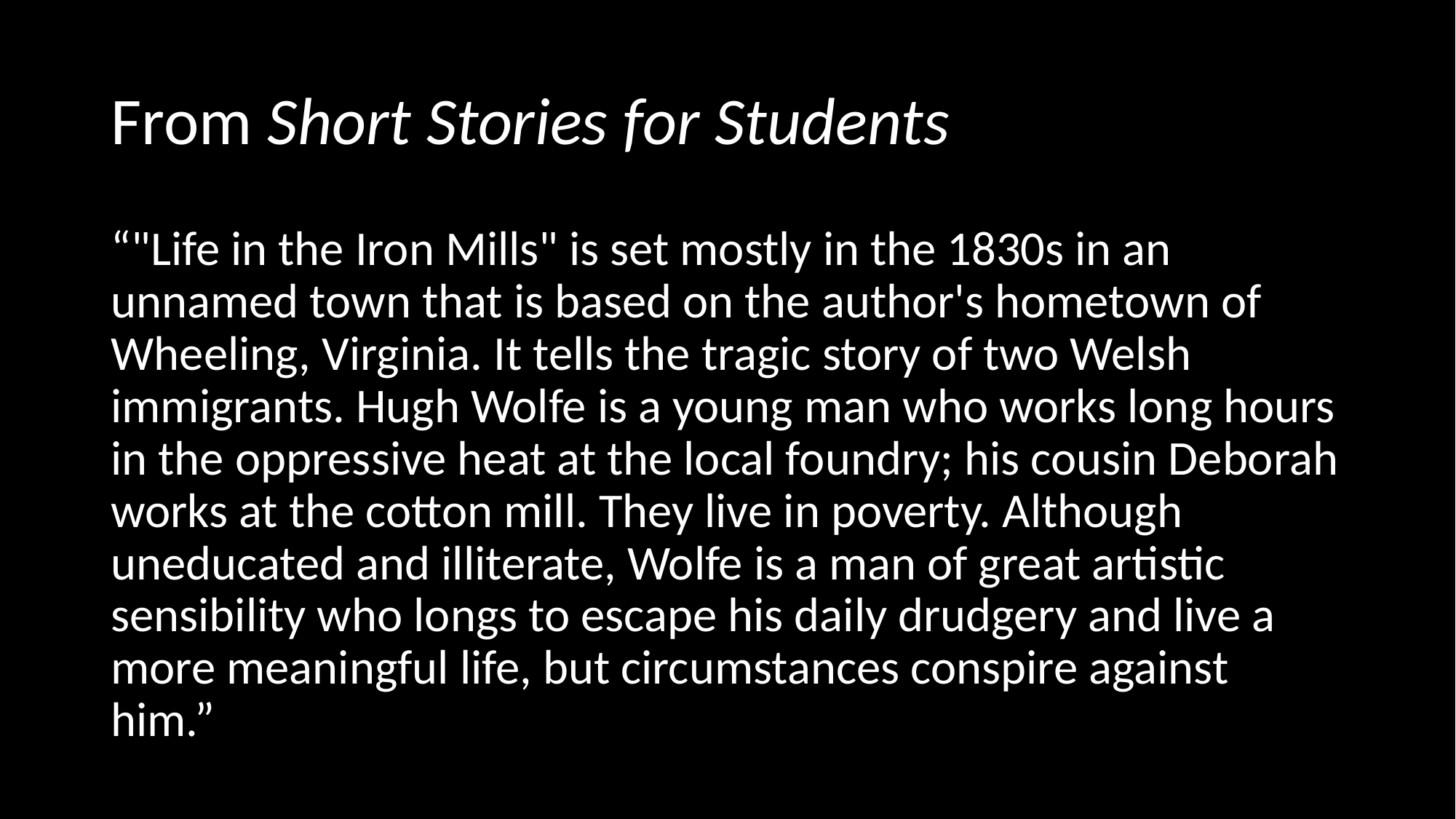

# From Short Stories for Students
“"Life in the Iron Mills" is set mostly in the 1830s in an unnamed town that is based on the author's hometown of Wheeling, Virginia. It tells the tragic story of two Welsh immigrants. Hugh Wolfe is a young man who works long hours in the oppressive heat at the local foundry; his cousin Deborah works at the cotton mill. They live in poverty. Although uneducated and illiterate, Wolfe is a man of great artistic sensibility who longs to escape his daily drudgery and live a more meaningful life, but circumstances conspire against him.”